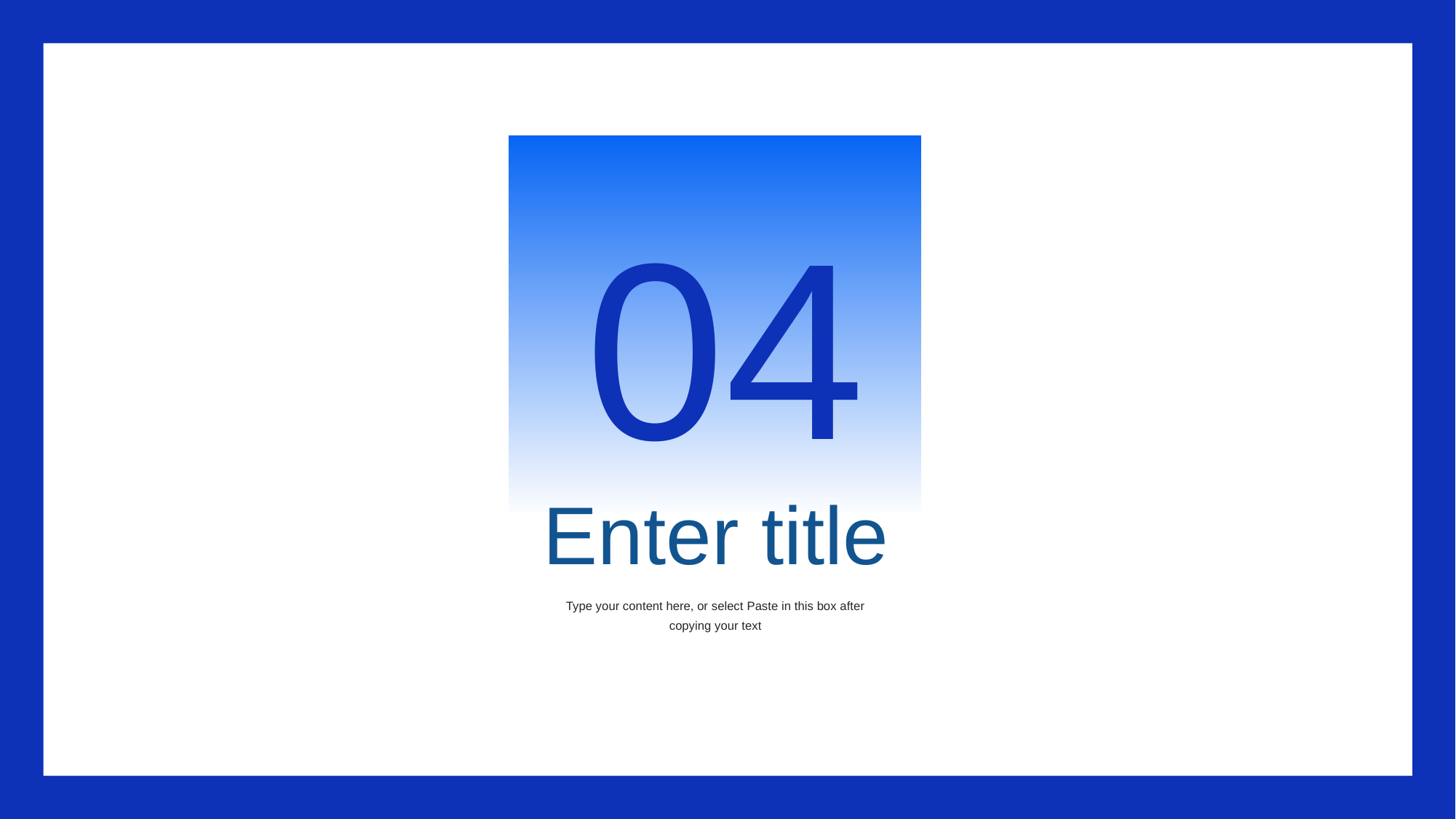

04
Enter title
Type your content here, or select Paste in this box after copying your text